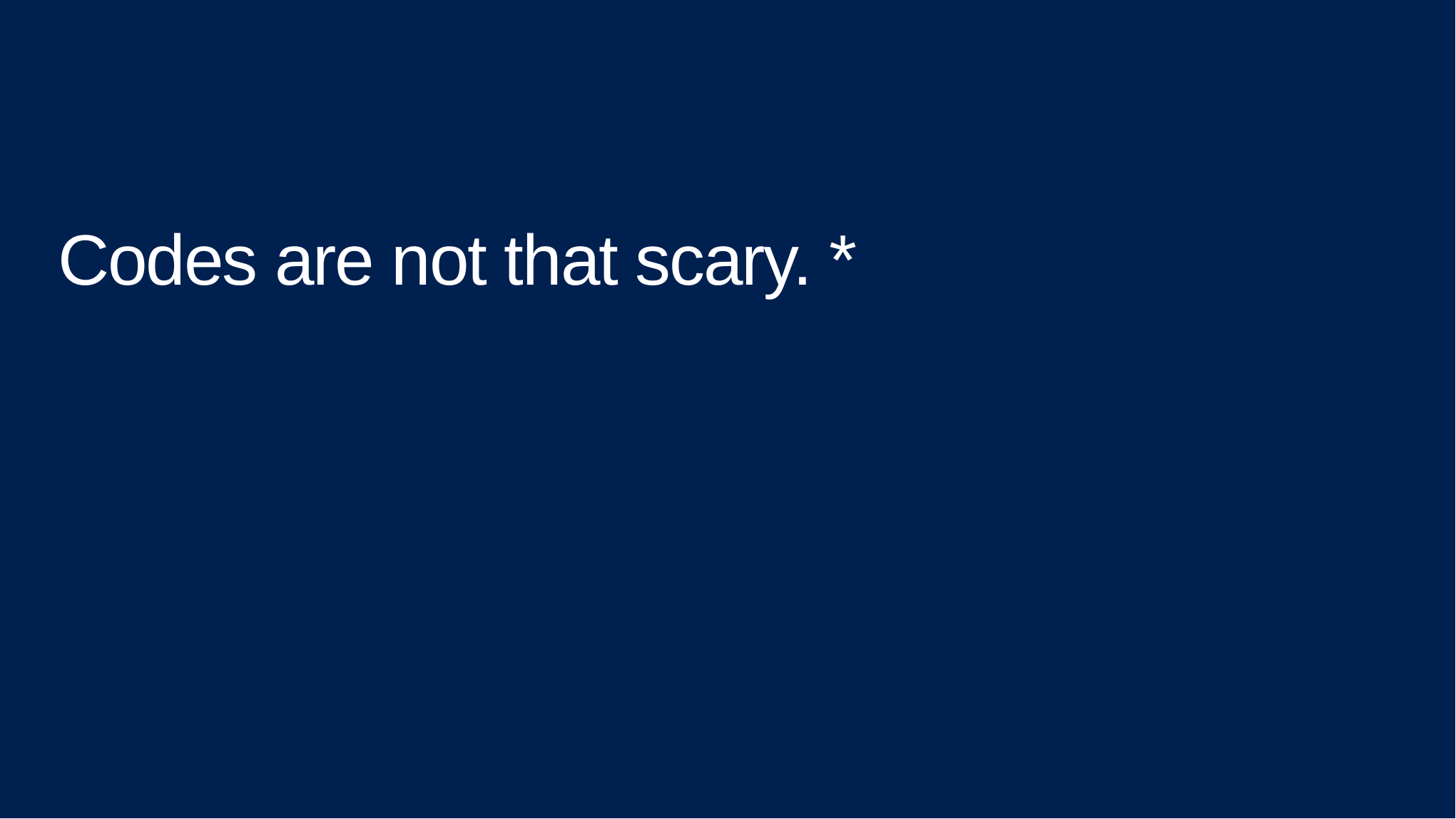

# Codes are not that scary. *